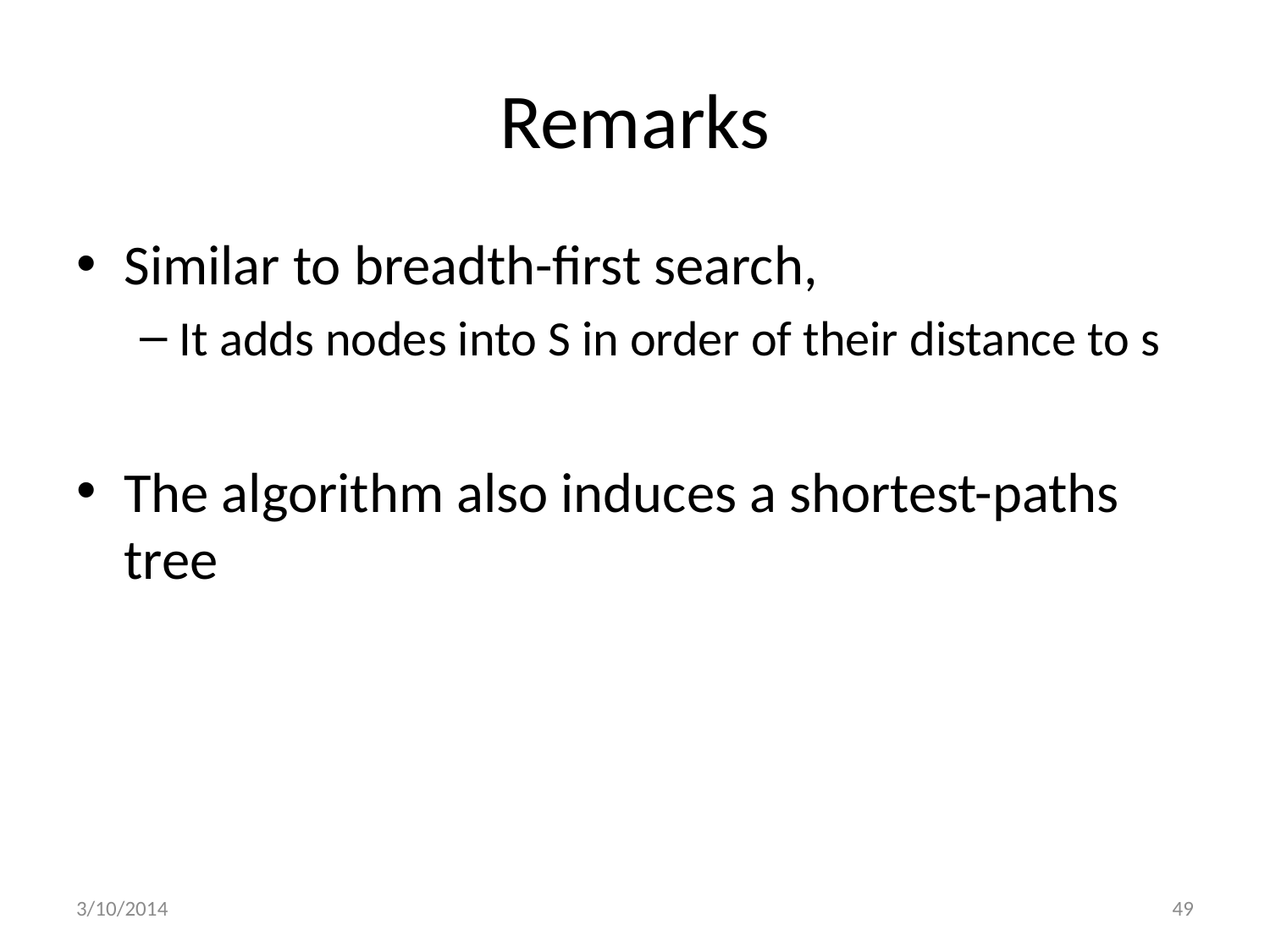

# Remarks
Similar to breadth-first search,
It adds nodes into S in order of their distance to s

The algorithm also induces a shortest-paths tree
3/10/2014
49